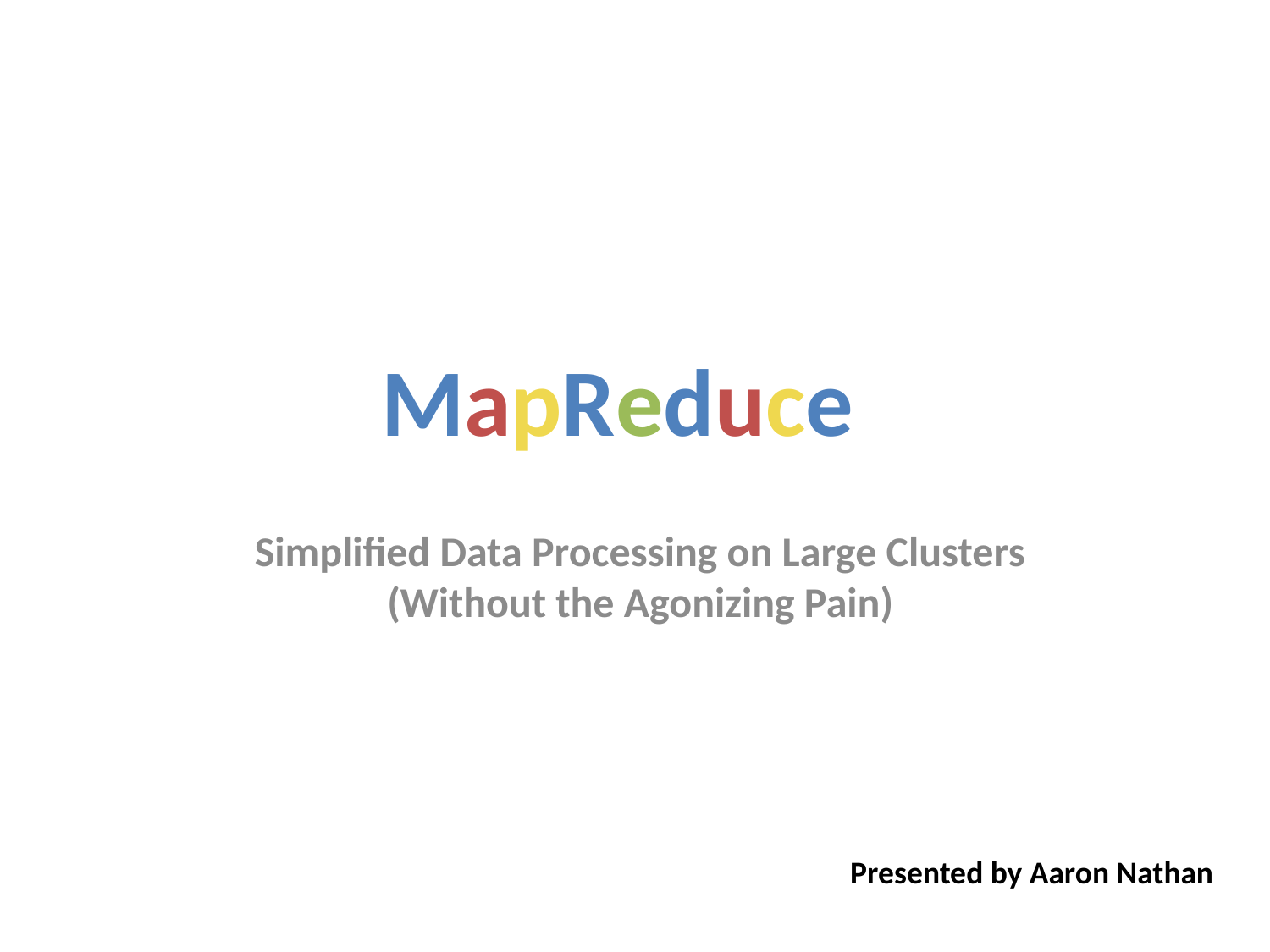

# MapReduce
Simplified Data Processing on Large Clusters
(Without the Agonizing Pain)
Presented by Aaron Nathan